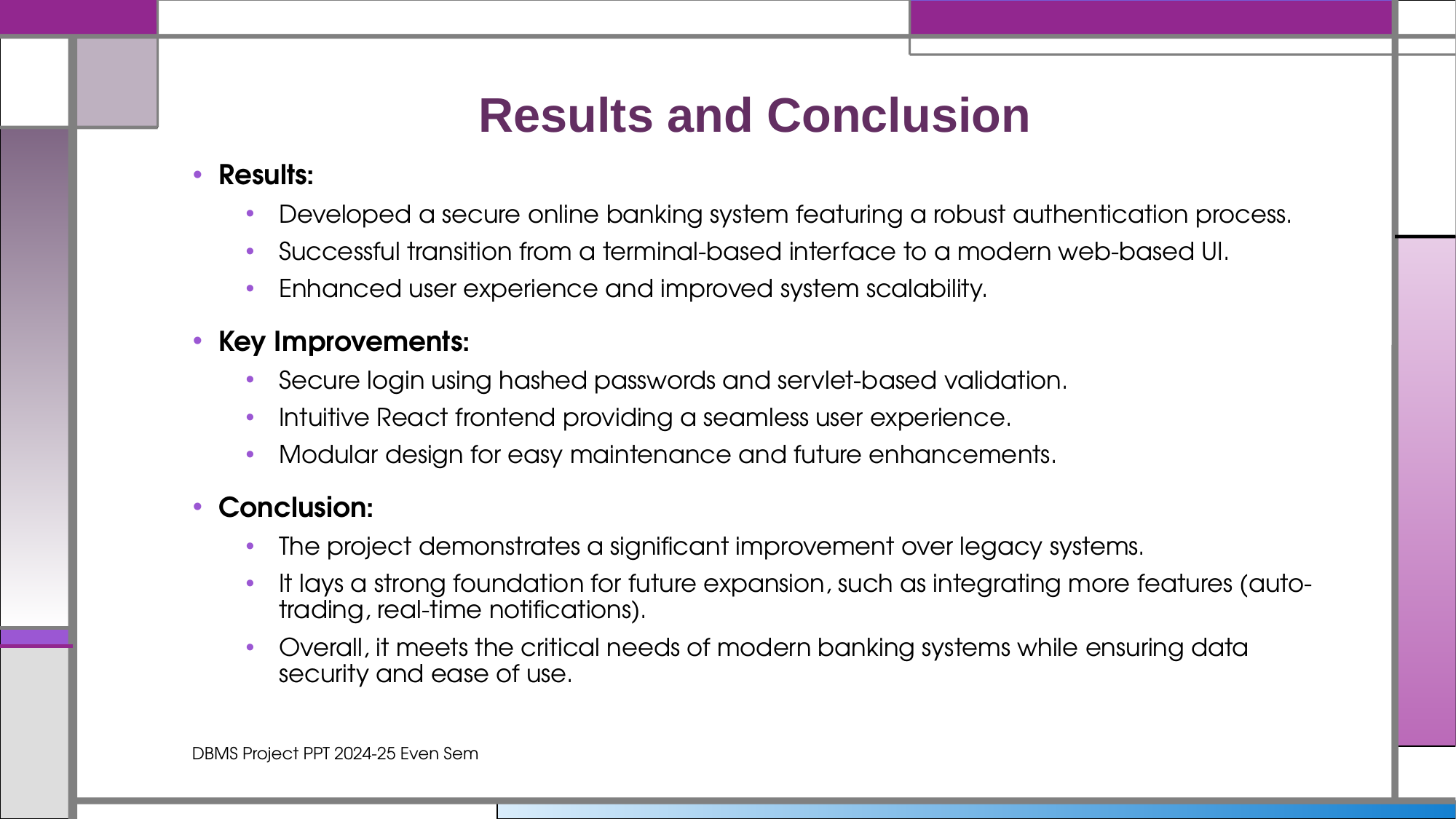

# Results and Conclusion

Results:
Developed a secure online banking system featuring a robust authentication process.
Successful transition from a terminal-based interface to a modern web-based UI.
Enhanced user experience and improved system scalability.
Key Improvements:
Secure login using hashed passwords and servlet-based validation.
Intuitive React frontend providing a seamless user experience.
Modular design for easy maintenance and future enhancements.
Conclusion:
The project demonstrates a significant improvement over legacy systems.
It lays a strong foundation for future expansion, such as integrating more features (auto-trading, real-time notifications).
Overall, it meets the critical needs of modern banking systems while ensuring data security and ease of use.

DBMS Project PPT 2024-25 Even Sem